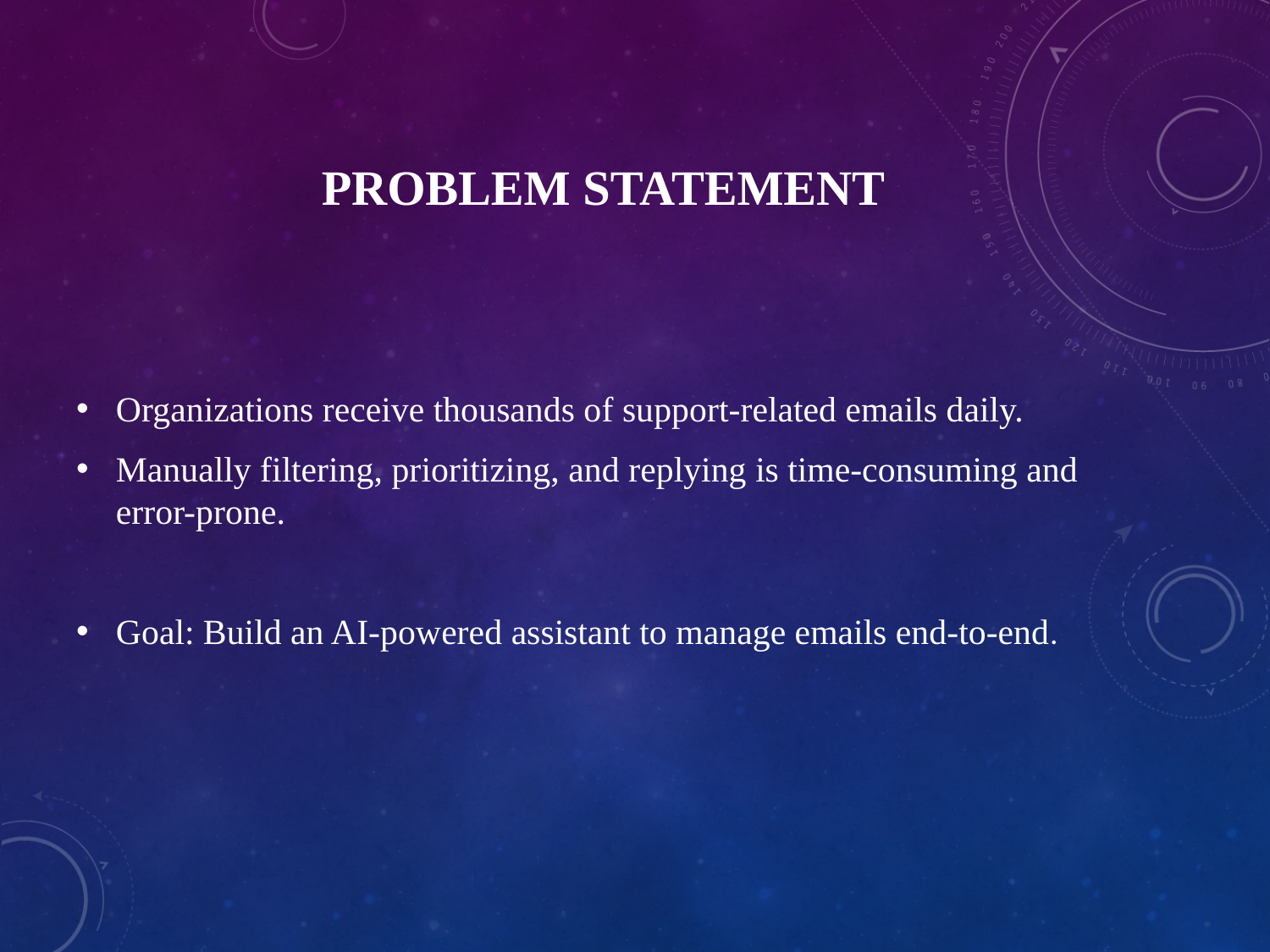

# Problem Statement
Organizations receive thousands of support-related emails daily.
Manually filtering, prioritizing, and replying is time-consuming and error-prone.

Goal: Build an AI-powered assistant to manage emails end-to-end.